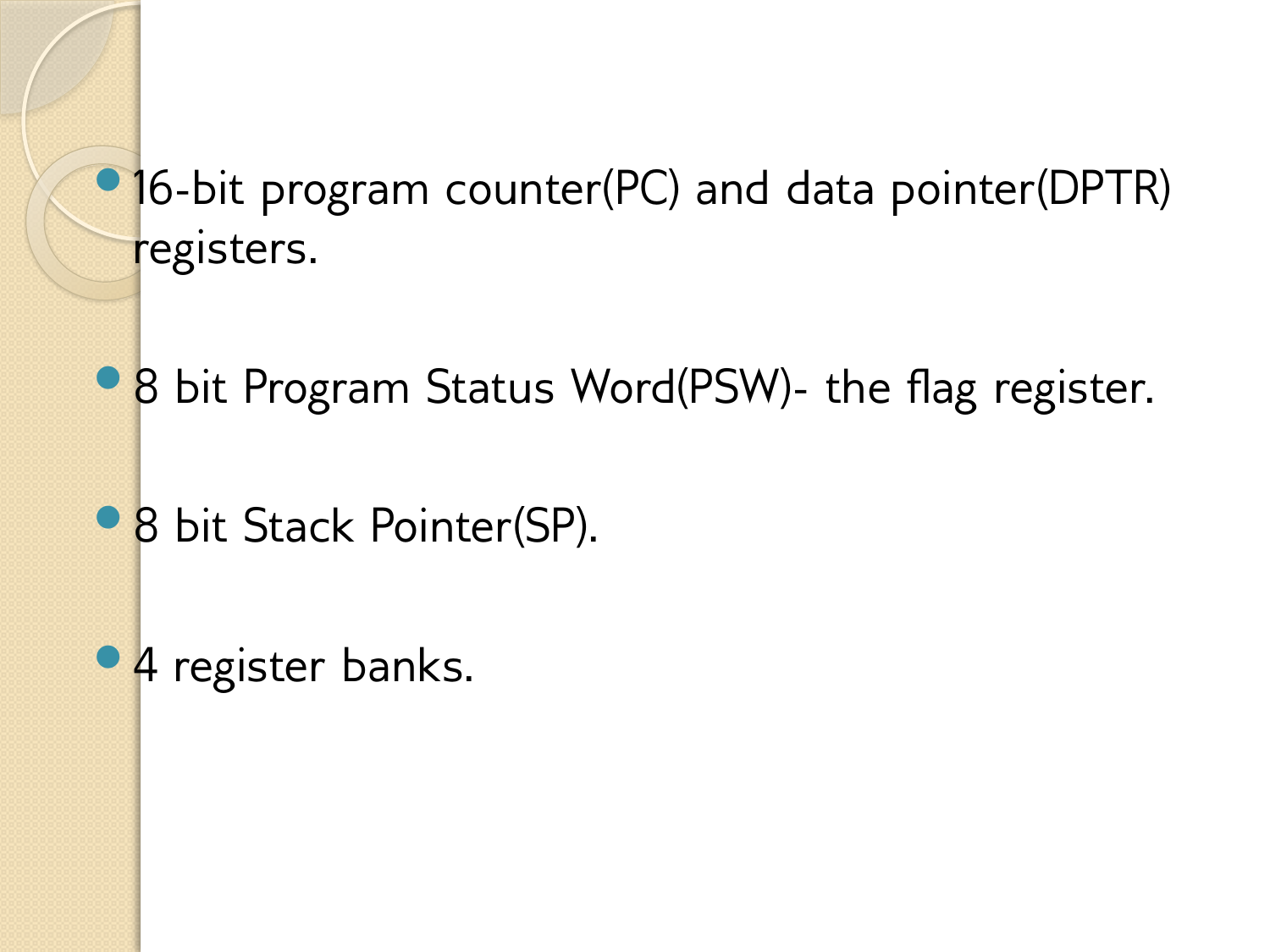

16-bit program counter(PC) and data pointer(DPTR) registers.

8 bit Program Status Word(PSW)- the flag register.

8 bit Stack Pointer(SP).

4 register banks.